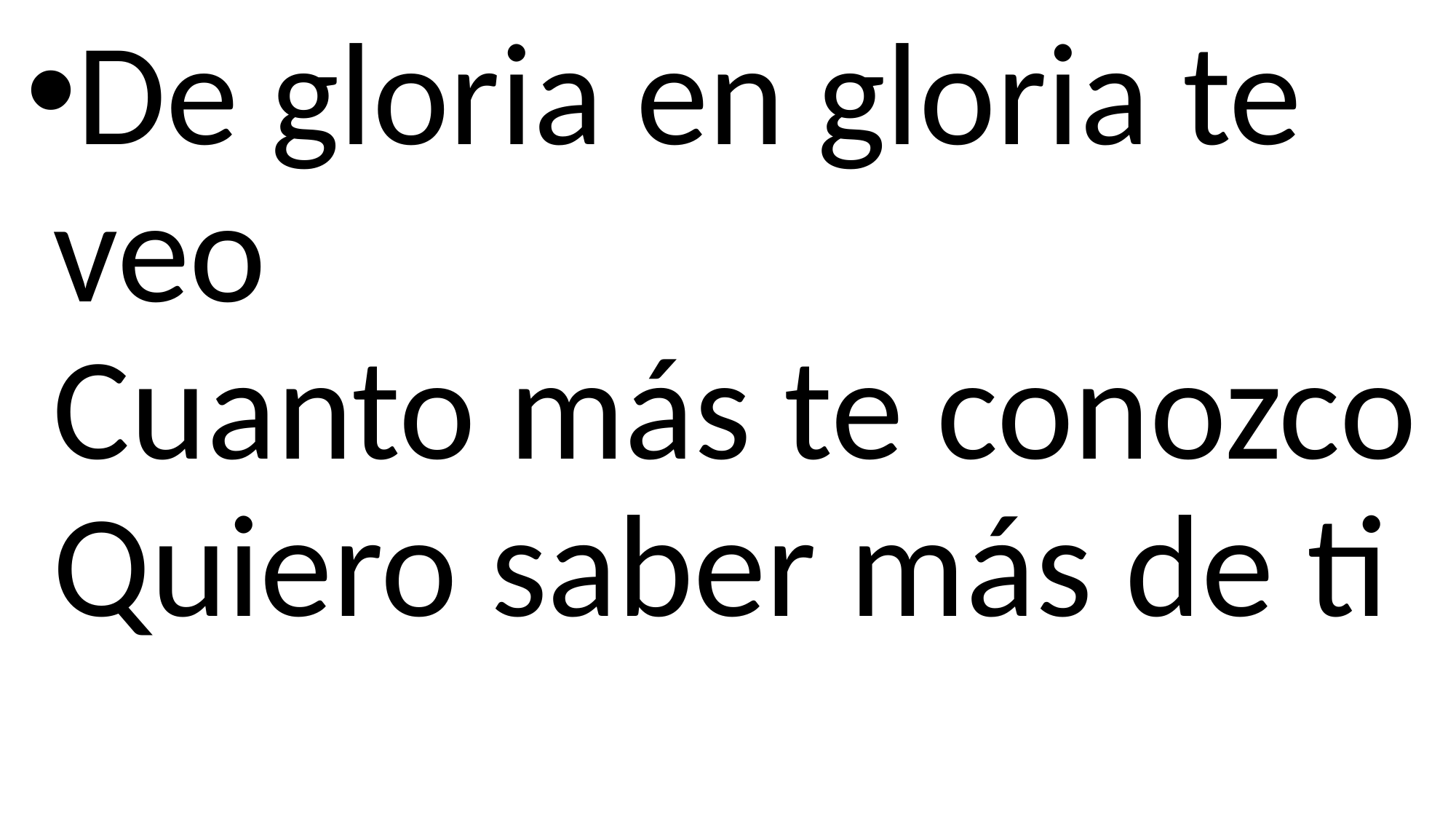

De gloria en gloria te veo
Cuanto más te conozco
Quiero saber más de ti